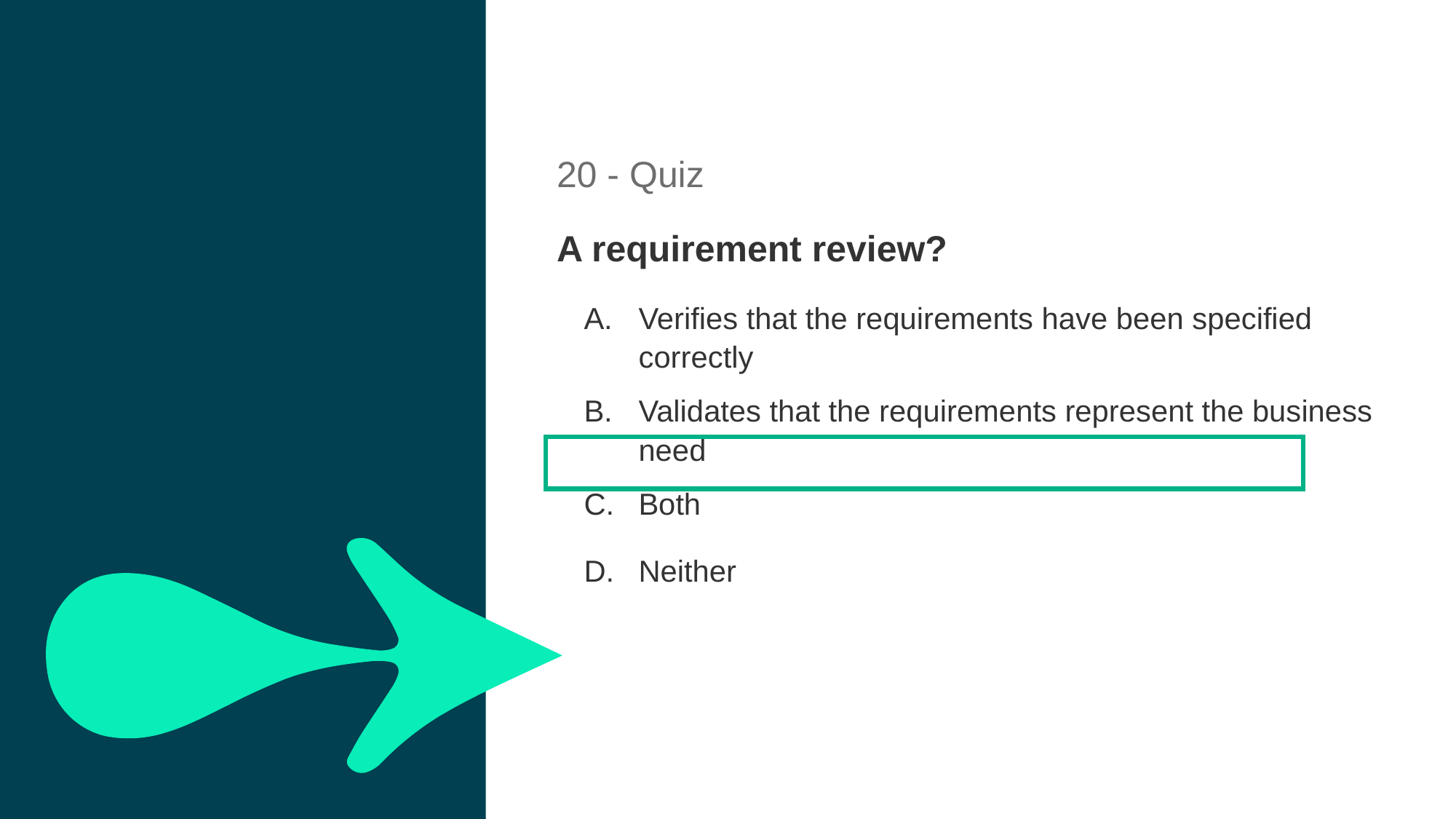

20 - Quiz
A requirement review?
Verifies that the requirements have been specified correctly
Validates that the requirements represent the business need
Both
Neither